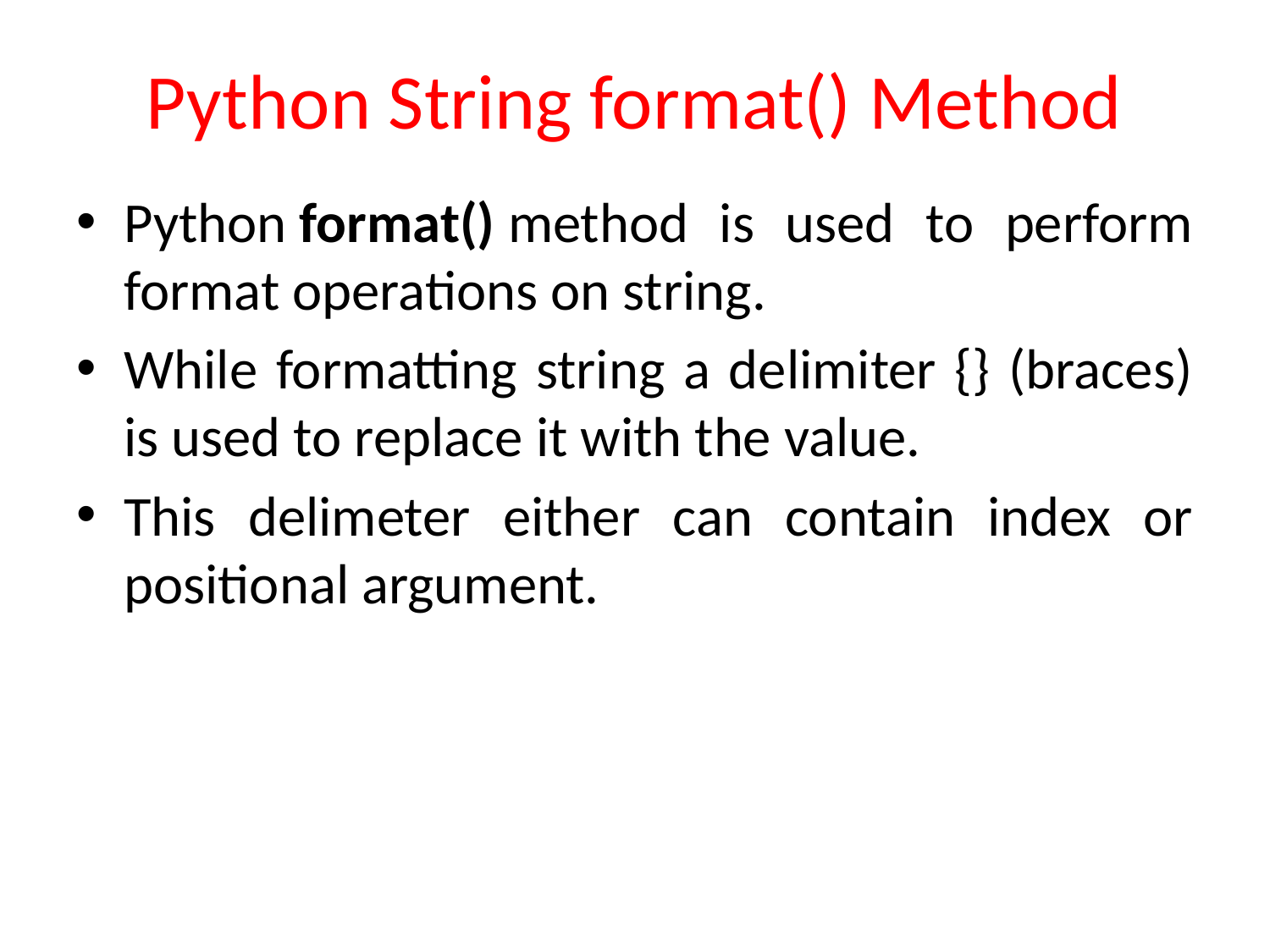

# Python String format() Method
Python format() method is used to perform format operations on string.
While formatting string a delimiter {} (braces) is used to replace it with the value.
This delimeter either can contain index or positional argument.